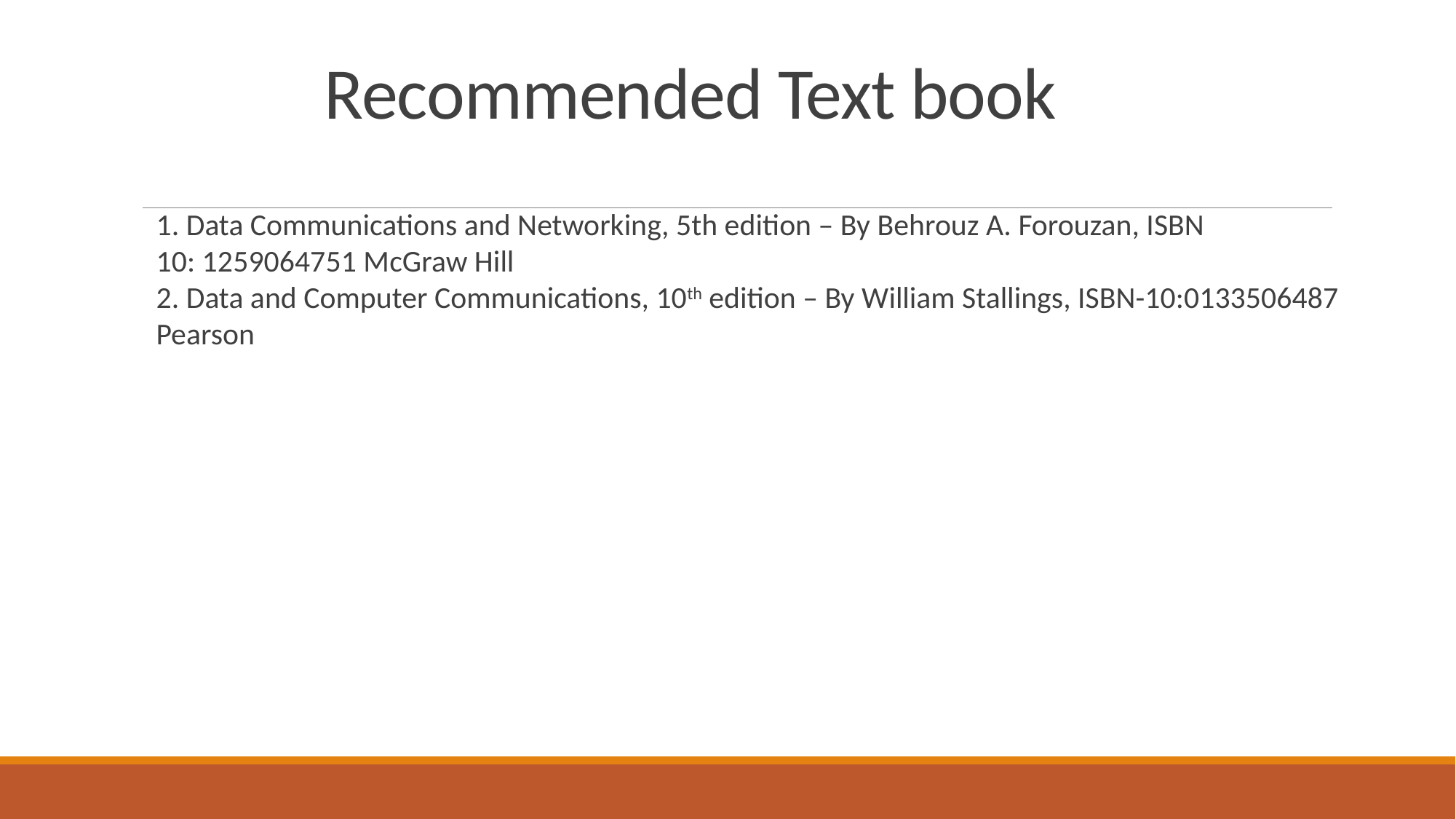

# Recommended Text book
1. Data Communications and Networking, 5th edition – By Behrouz A. Forouzan, ISBN
10: 1259064751 McGraw Hill
2. Data and Computer Communications, 10th edition – By William Stallings, ISBN-10:0133506487 Pearson